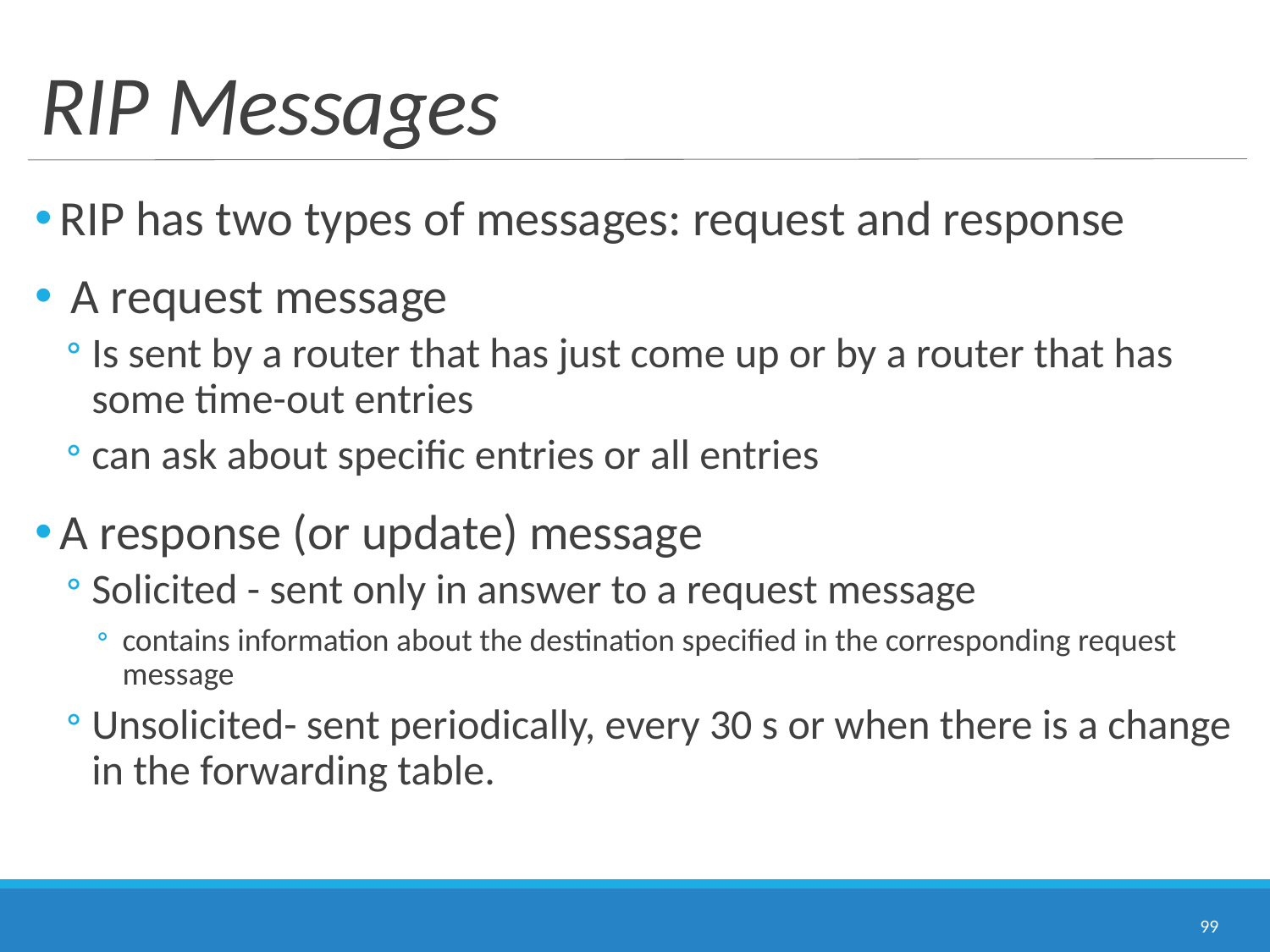

# RIP Messages
RIP has two types of messages: request and response
 A request message
Is sent by a router that has just come up or by a router that has some time-out entries
can ask about specific entries or all entries
A response (or update) message
Solicited - sent only in answer to a request message
contains information about the destination specified in the corresponding request message
Unsolicited- sent periodically, every 30 s or when there is a change in the forwarding table.